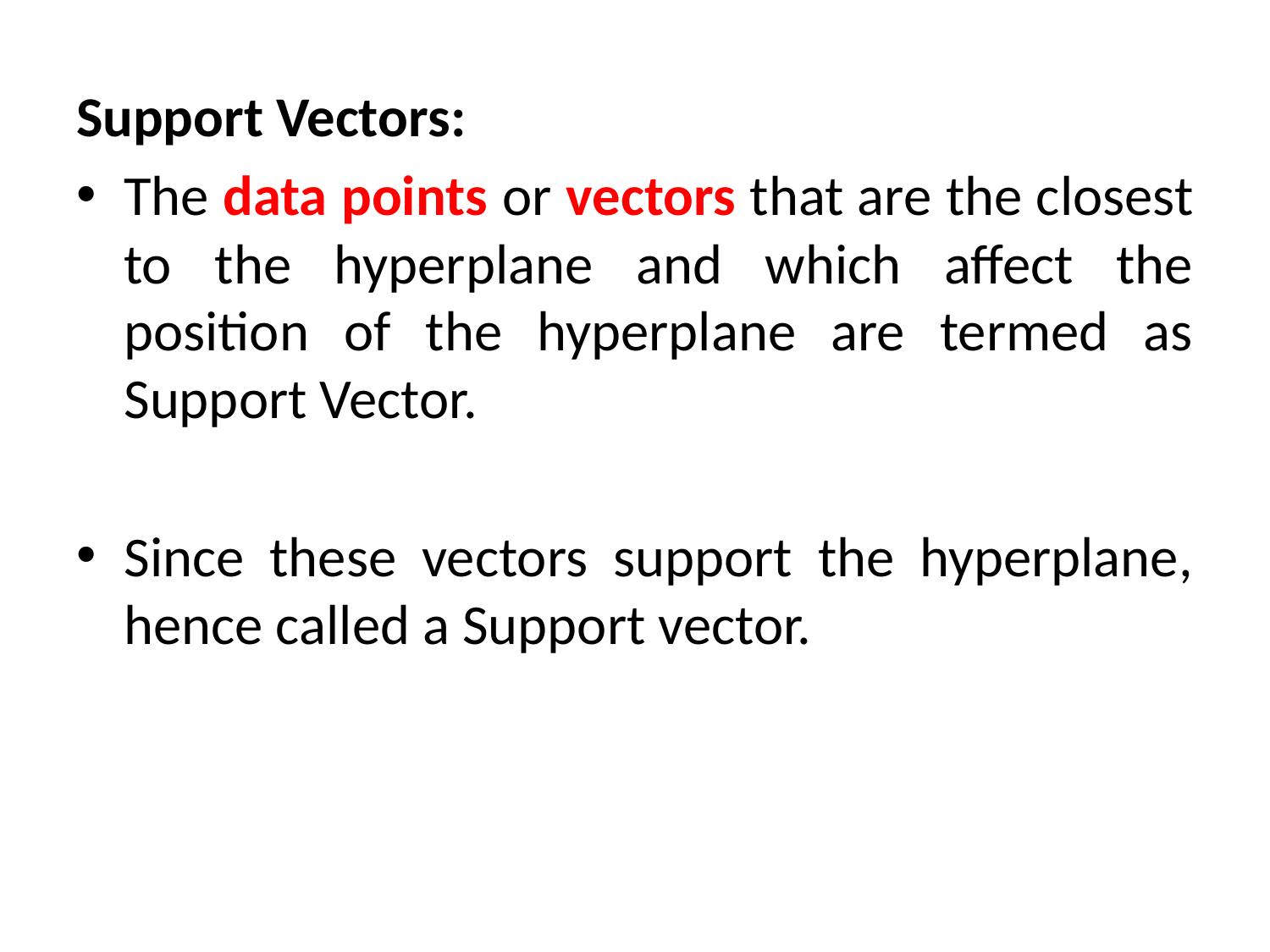

Support Vectors:
The data points or vectors that are the closest to the hyperplane and which affect the position of the hyperplane are termed as Support Vector.

Since these vectors support the hyperplane, hence called a Support vector.